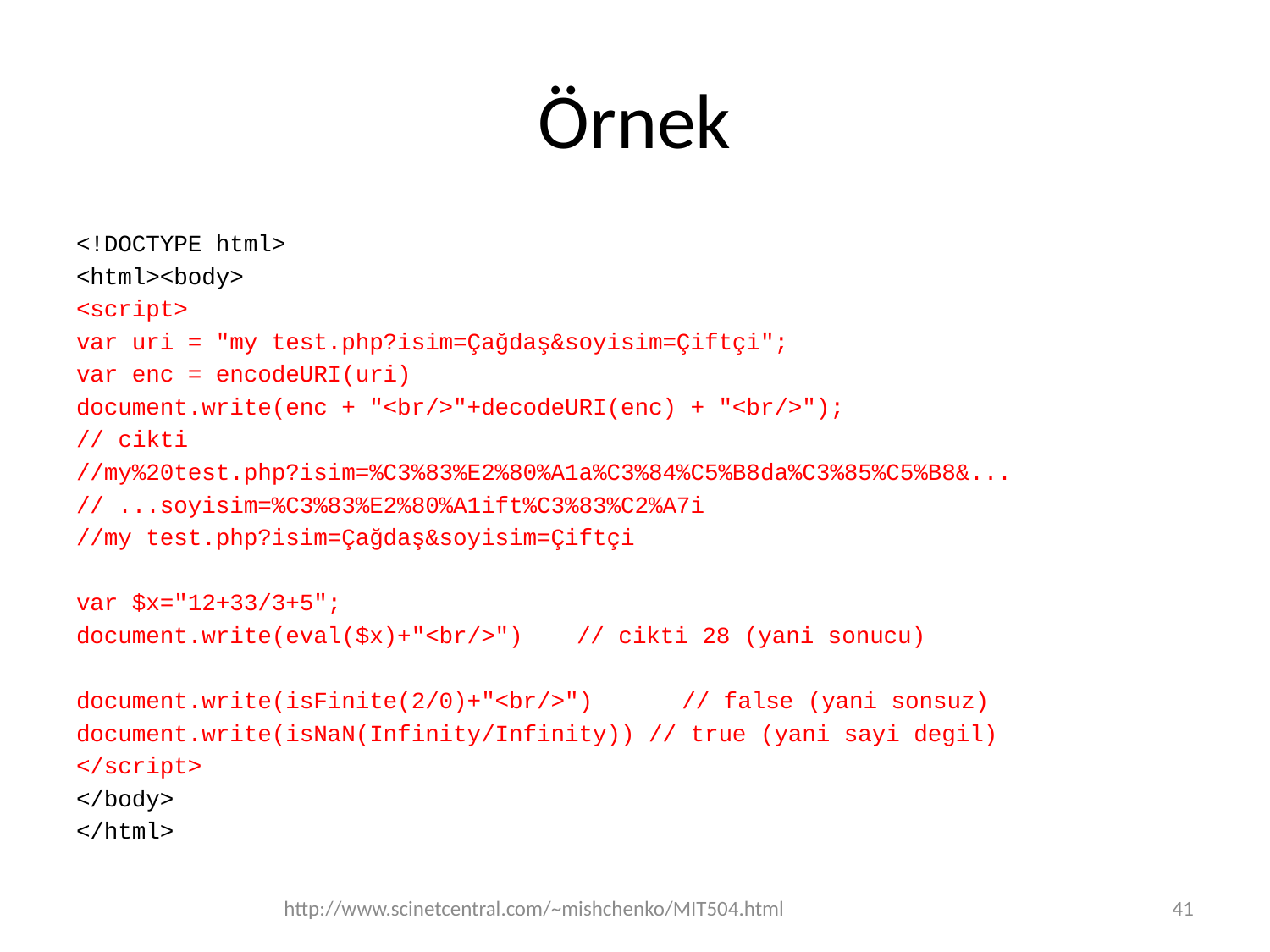

# Örnek
<!DOCTYPE html>
<html><body>
<script>
var uri = "my test.php?isim=Çağdaş&soyisim=Çiftçi";
var enc = encodeURI(uri)
document.write(enc + "<br/>"+decodeURI(enc) + "<br/>");
// cikti
//my%20test.php?isim=%C3%83%E2%80%A1a%C3%84%C5%B8da%C3%85%C5%B8&...
// ...soyisim=%C3%83%E2%80%A1ift%C3%83%C2%A7i
//my test.php?isim=Çağdaş&soyisim=Çiftçi

var $x="12+33/3+5";
document.write(eval($x)+"<br/>") 	// cikti 28 (yani sonucu)

document.write(isFinite(2/0)+"<br/>")	// false (yani sonsuz)
document.write(isNaN(Infinity/Infinity)) // true (yani sayi degil)
</script>
</body>
</html>
http://www.scinetcentral.com/~mishchenko/MIT504.html
41